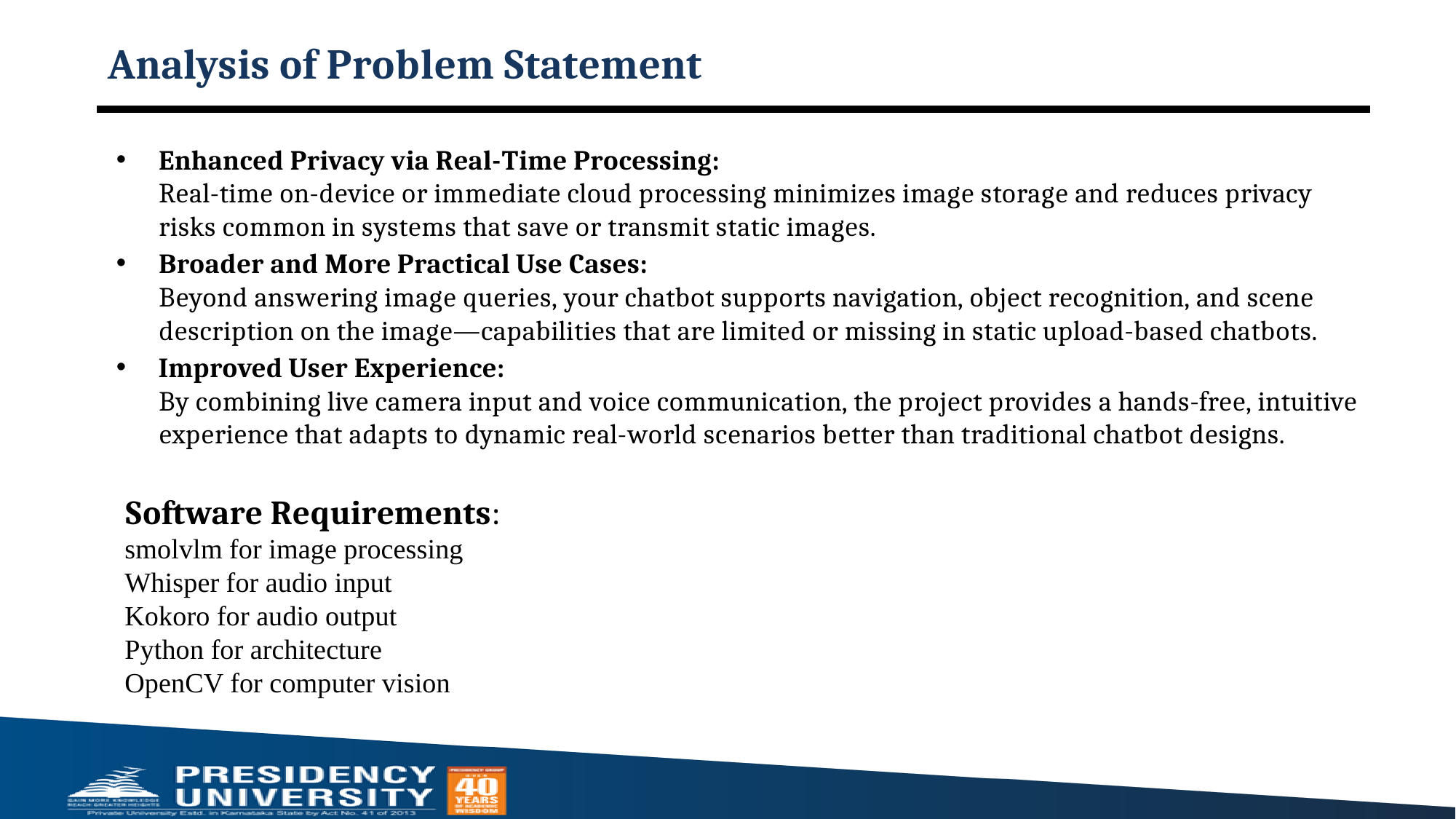

# Analysis of Problem Statement
Enhanced Privacy via Real-Time Processing:
Real-time on-device or immediate cloud processing minimizes image storage and reduces privacy risks common in systems that save or transmit static images.
Broader and More Practical Use Cases:
Beyond answering image queries, your chatbot supports navigation, object recognition, and scene description on the image—capabilities that are limited or missing in static upload-based chatbots.
Improved User Experience:
By combining live camera input and voice communication, the project provides a hands-free, intuitive experience that adapts to dynamic real-world scenarios better than traditional chatbot designs.
Software Requirements:
smolvlm for image processing
Whisper for audio input
Kokoro for audio output
Python for architecture
OpenCV for computer vision